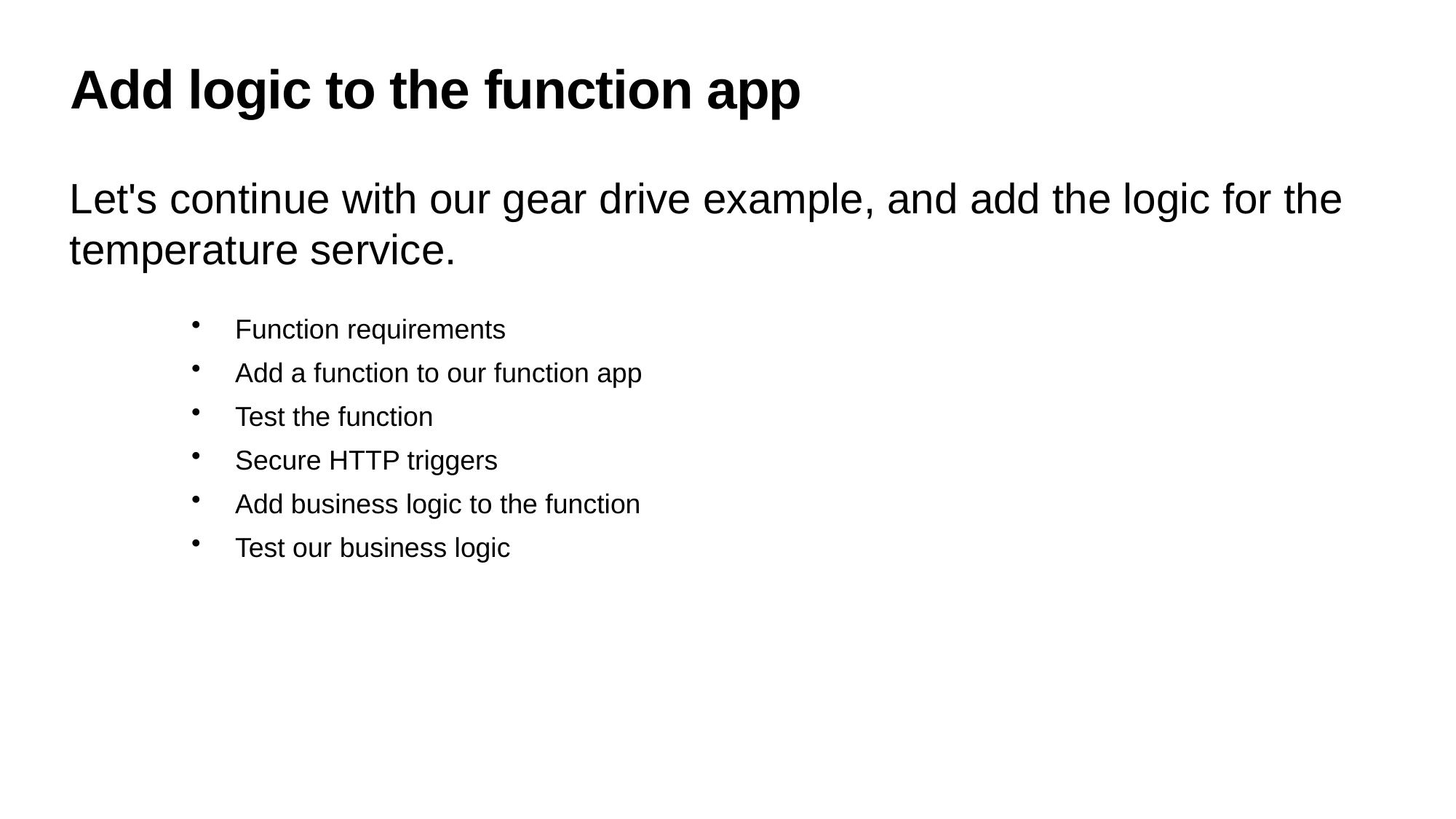

# Add logic to the function app
Let's continue with our gear drive example, and add the logic for the temperature service.
Function requirements
Add a function to our function app
Test the function
Secure HTTP triggers
Add business logic to the function
Test our business logic